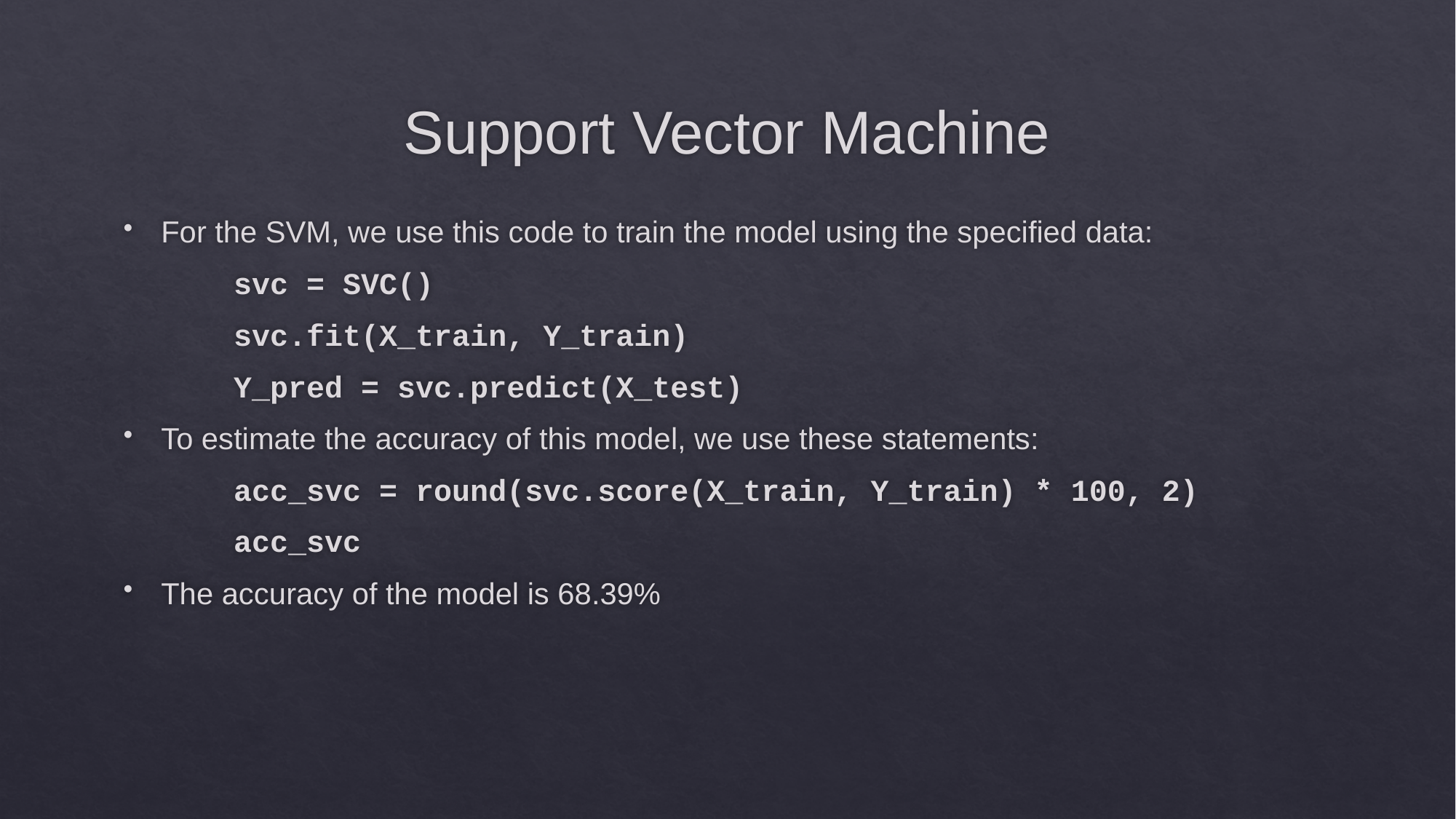

# Support Vector Machine
For the SVM, we use this code to train the model using the specified data:
	svc = SVC()
	svc.fit(X_train, Y_train)
	Y_pred = svc.predict(X_test)
To estimate the accuracy of this model, we use these statements:
	acc_svc = round(svc.score(X_train, Y_train) * 100, 2)
	acc_svc
The accuracy of the model is 68.39%